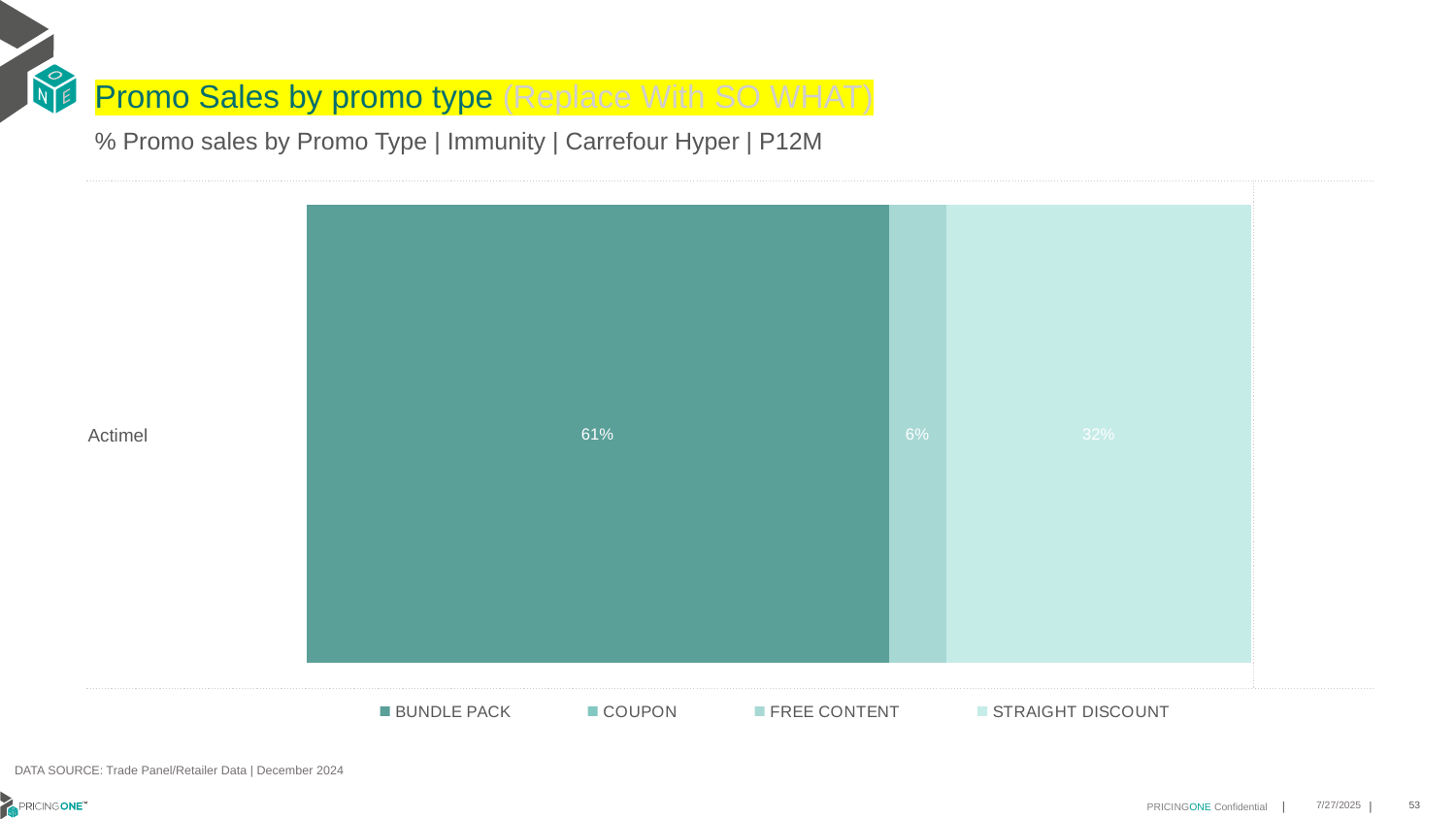

# Promo Sales by promo type (Replace With SO WHAT)
% Promo sales by Promo Type | Immunity | Carrefour Hyper | P12M
| Actimel |  |
| --- | --- |

### Chart

| Category | BUNDLE PACK | COUPON | FREE CONTENT | STRAIGHT DISCOUNT |
|---|---|---|---|---|
| Actimel | 0.61 | None | 0.06 | 0.32 |
DATA SOURCE: Trade Panel/Retailer Data | December 2024

7/27/2025
53